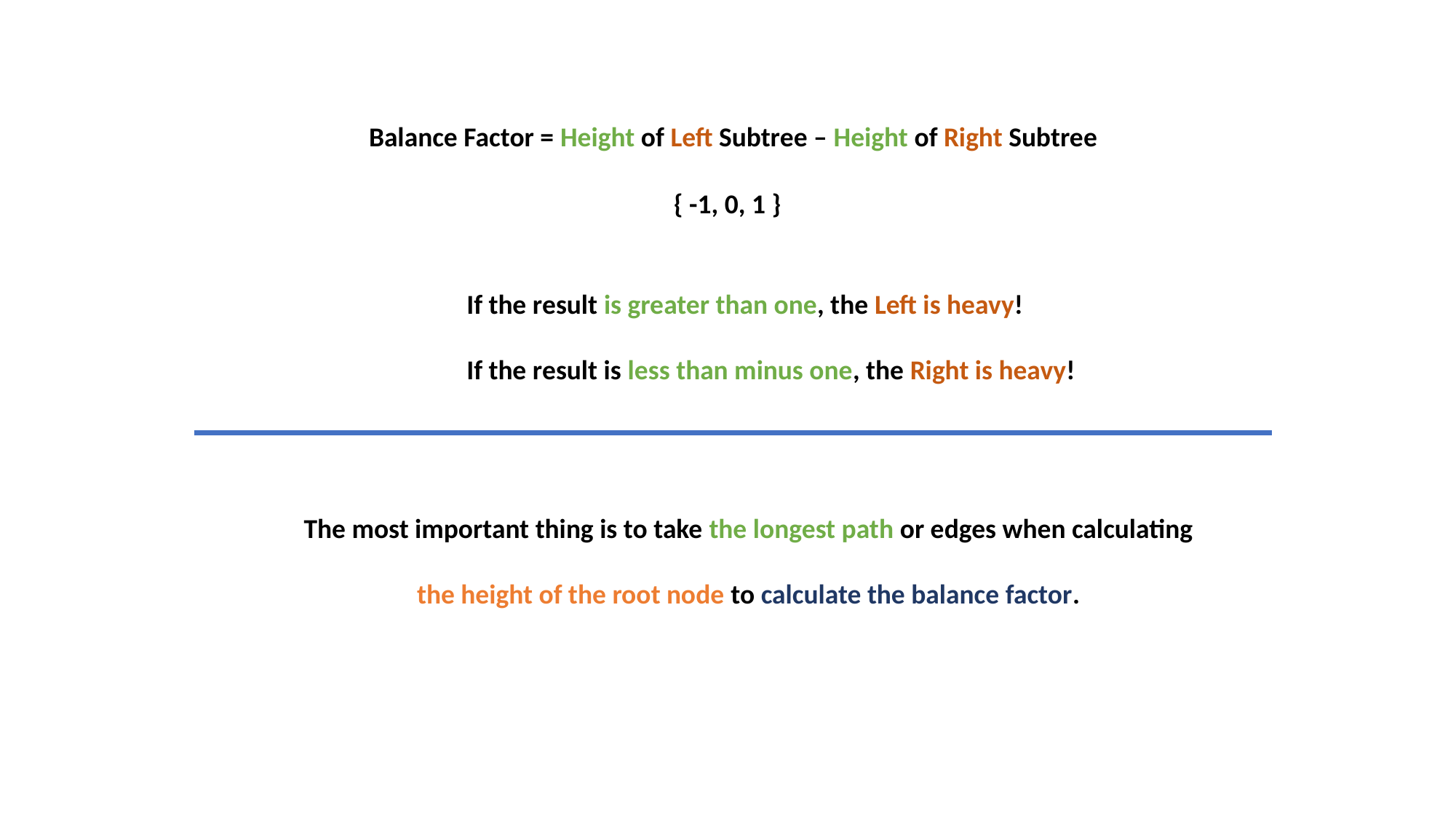

Balance Factor = Height of Left Subtree – Height of Right Subtree
{ -1, 0, 1 }
If the result is greater than one, the Left is heavy!

If the result is less than minus one, the Right is heavy!
The most important thing is to take the longest path or edges when calculating
the height of the root node to calculate the balance factor.